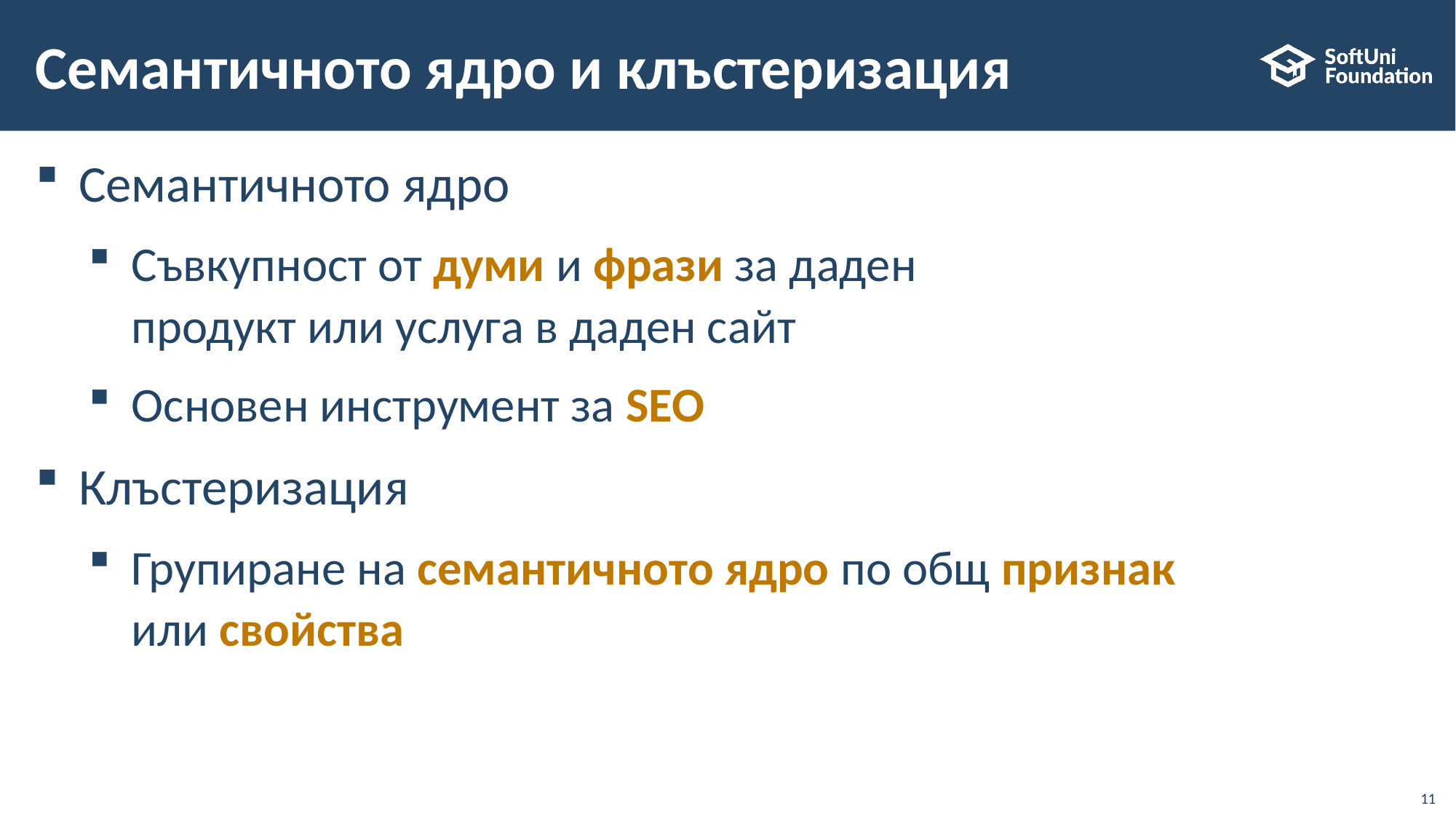

# Семантичното ядро и клъстеризация
Семантичното ядро
Съвкупност от думи и фрази за даден
продукт или услуга в даден сайт
Основен инструмент за SEO
Клъстеризация
Групиране на семантичното ядро по общ признак
или свойства

11